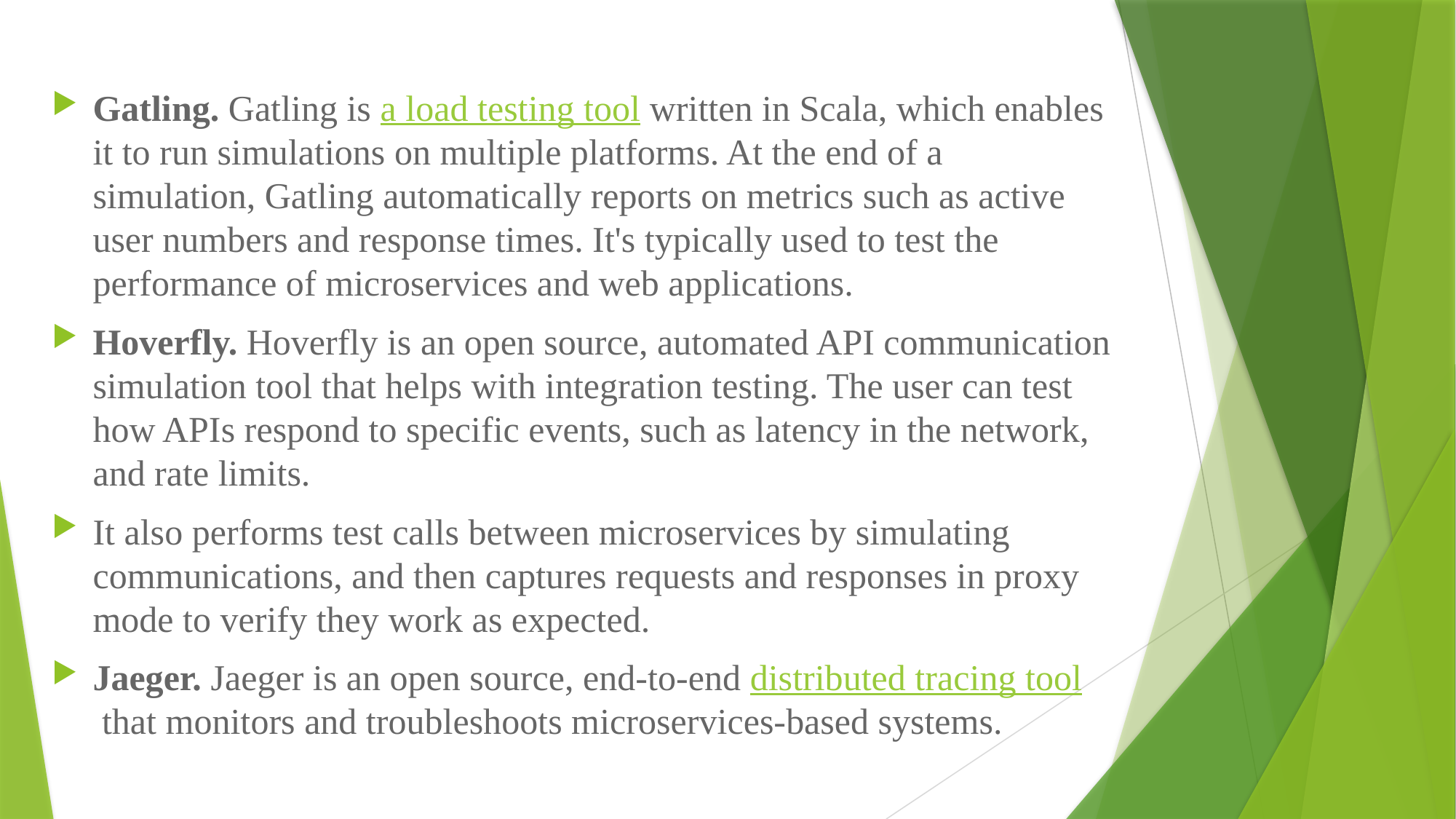

Gatling. Gatling is a load testing tool written in Scala, which enables it to run simulations on multiple platforms. At the end of a simulation, Gatling automatically reports on metrics such as active user numbers and response times. It's typically used to test the performance of microservices and web applications.
Hoverfly. Hoverfly is an open source, automated API communication simulation tool that helps with integration testing. The user can test how APIs respond to specific events, such as latency in the network, and rate limits.
It also performs test calls between microservices by simulating communications, and then captures requests and responses in proxy mode to verify they work as expected.
Jaeger. Jaeger is an open source, end-to-end distributed tracing tool that monitors and troubleshoots microservices-based systems.